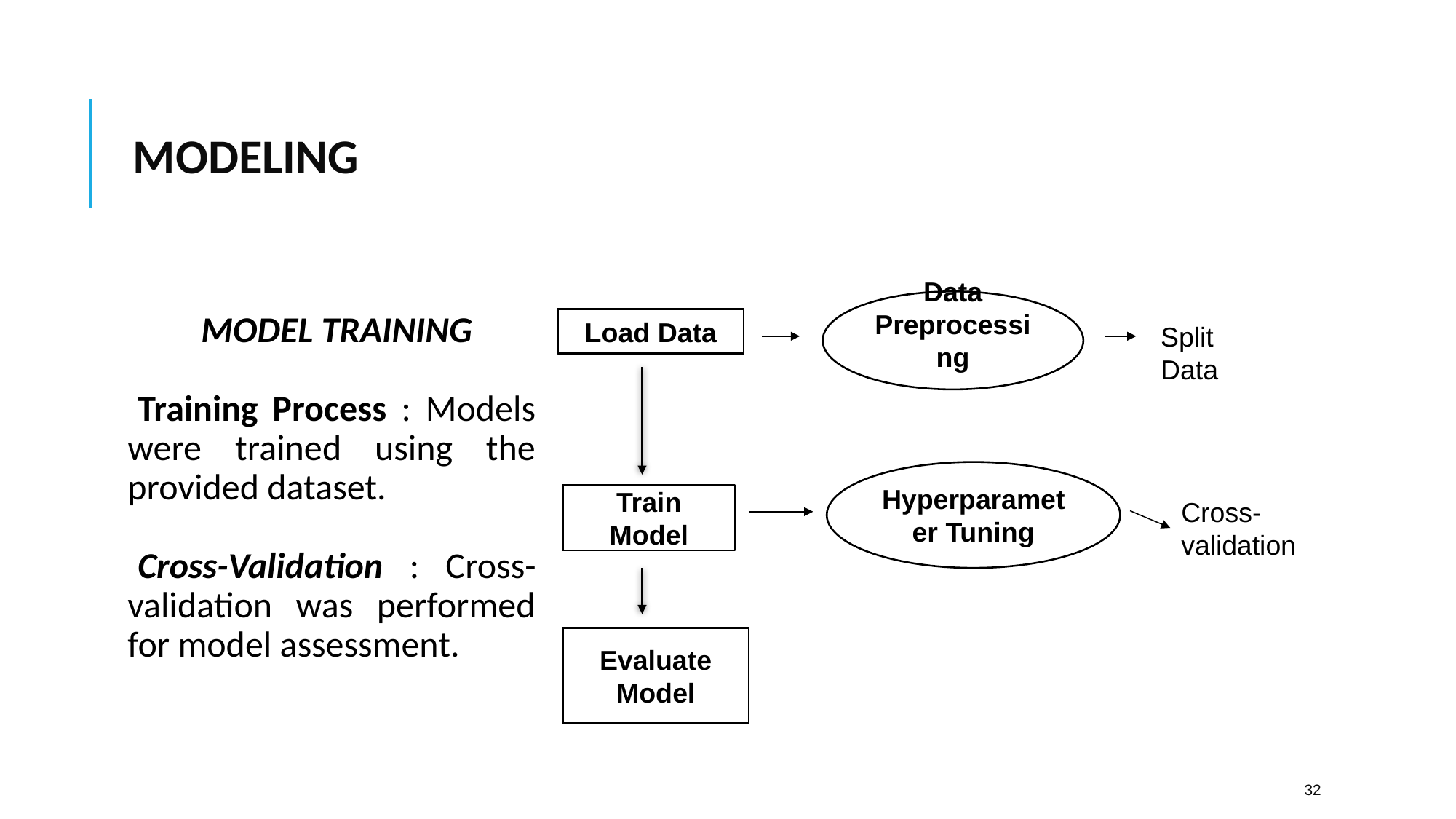

# MODELING

MODEL TRAINING

Training Process : Models were trained using the provided dataset.

Cross-Validation : Cross-validation was performed for model assessment.

Data Preprocessing

Load Data
Split Data
Hyperparameter Tuning
Train Model
Cross-validation
Evaluate Model
32